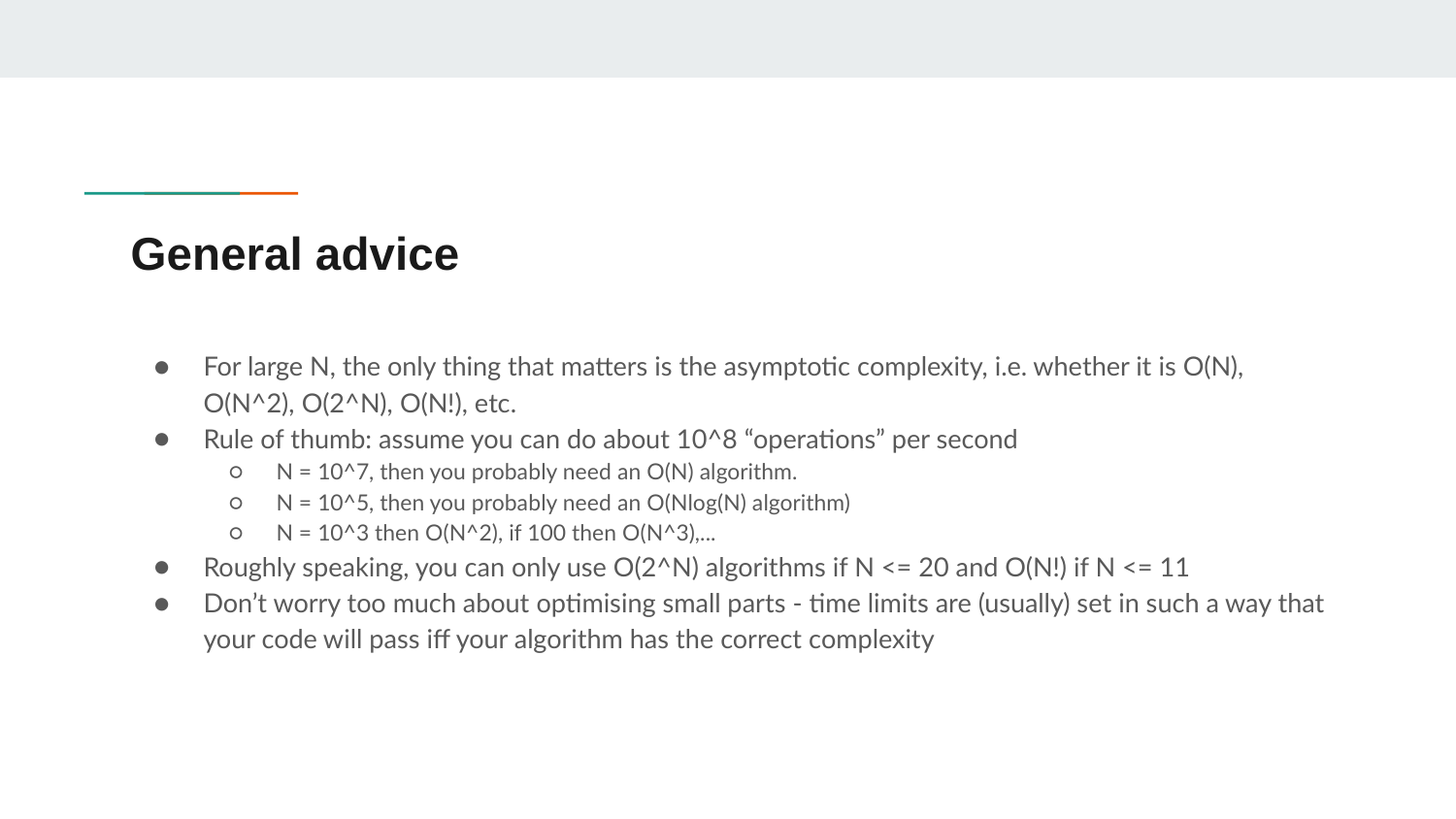

# General advice
For large N, the only thing that matters is the asymptotic complexity, i.e. whether it is O(N), O(N^2), O(2^N), O(N!), etc.
Rule of thumb: assume you can do about 10^8 “operations” per second
N = 10^7, then you probably need an O(N) algorithm.
N = 10^5, then you probably need an O(Nlog(N) algorithm)
N = 10^3 then O(N^2), if 100 then O(N^3),...
Roughly speaking, you can only use O(2^N) algorithms if N <= 20 and O(N!) if N <= 11
Don’t worry too much about optimising small parts - time limits are (usually) set in such a way that your code will pass iff your algorithm has the correct complexity